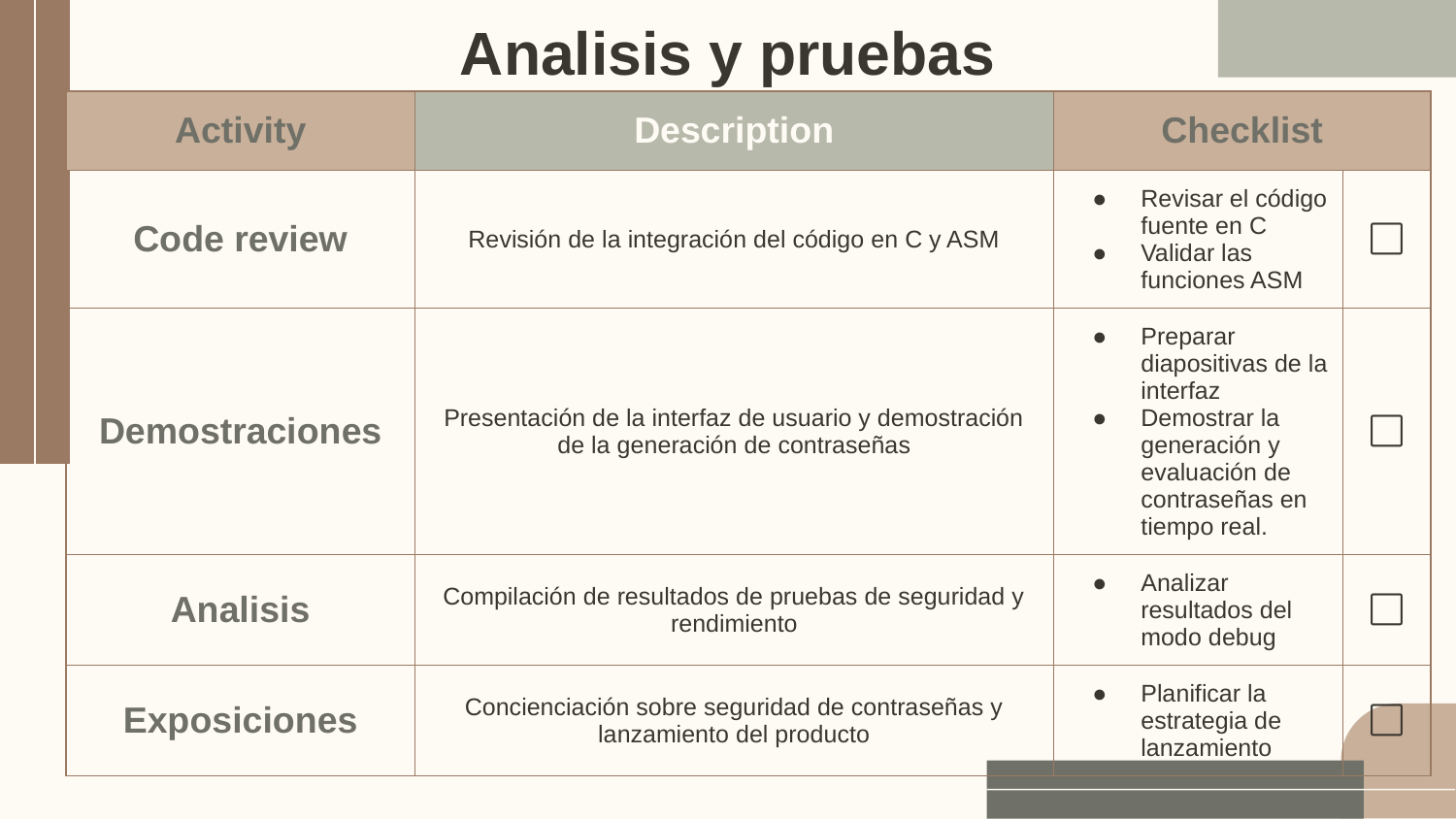

# Analisis y pruebas
| Activity | Description | Checklist |  |
| --- | --- | --- | --- |
| Code review | Revisión de la integración del código en C y ASM | Revisar el código fuente en C Validar las funciones ASM | ⃞ |
| Demostraciones | Presentación de la interfaz de usuario y demostración de la generación de contraseñas | Preparar diapositivas de la interfaz Demostrar la generación y evaluación de contraseñas en tiempo real. | ⃞ |
| Analisis | Compilación de resultados de pruebas de seguridad y rendimiento | Analizar resultados del modo debug | ⃞ |
| Exposiciones | Concienciación sobre seguridad de contraseñas y lanzamiento del producto | Planificar la estrategia de lanzamiento | ⃞ |